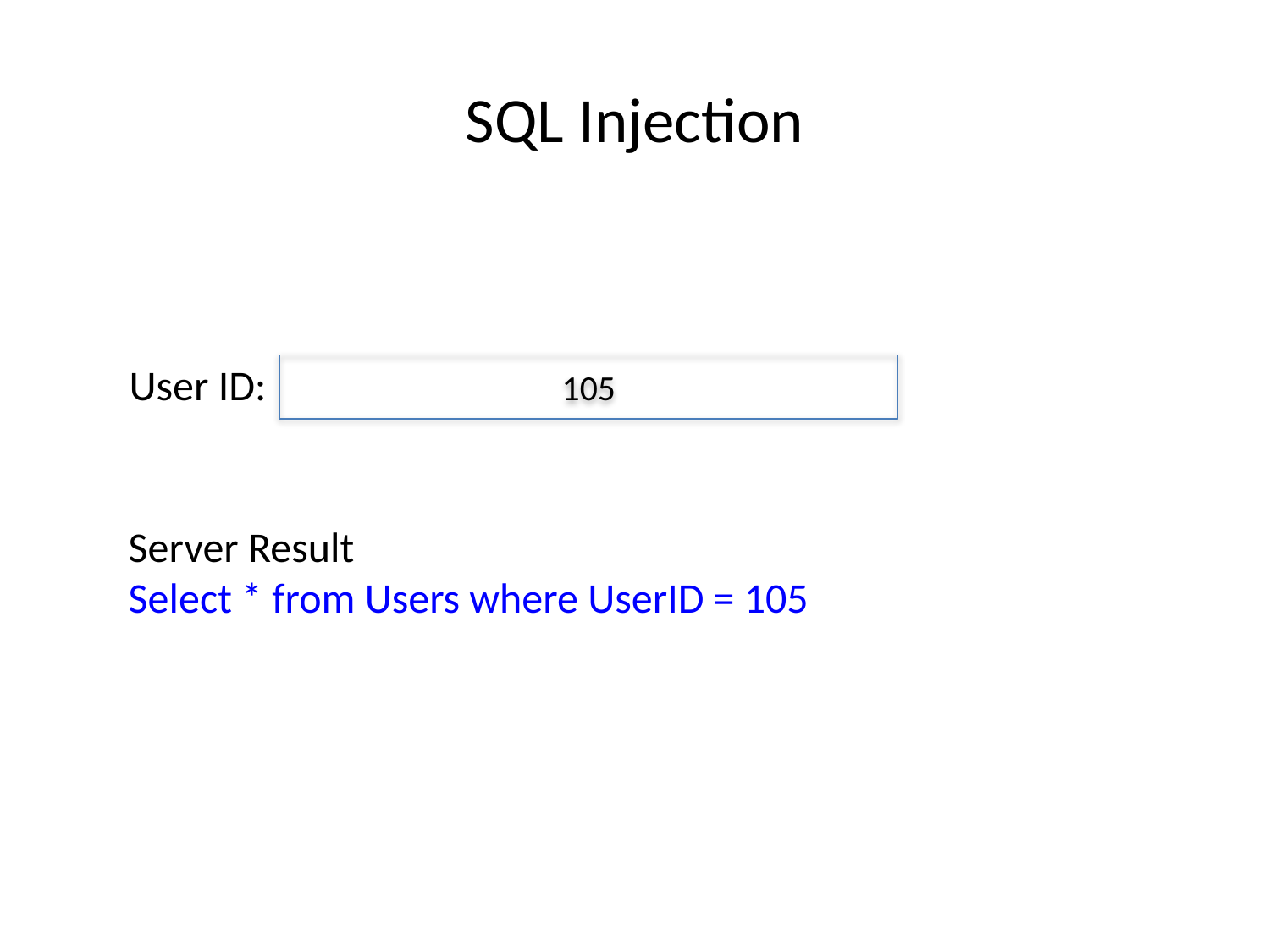

# SQL Injection
User ID:

105
Server Result
Select * from Users where UserID = 105